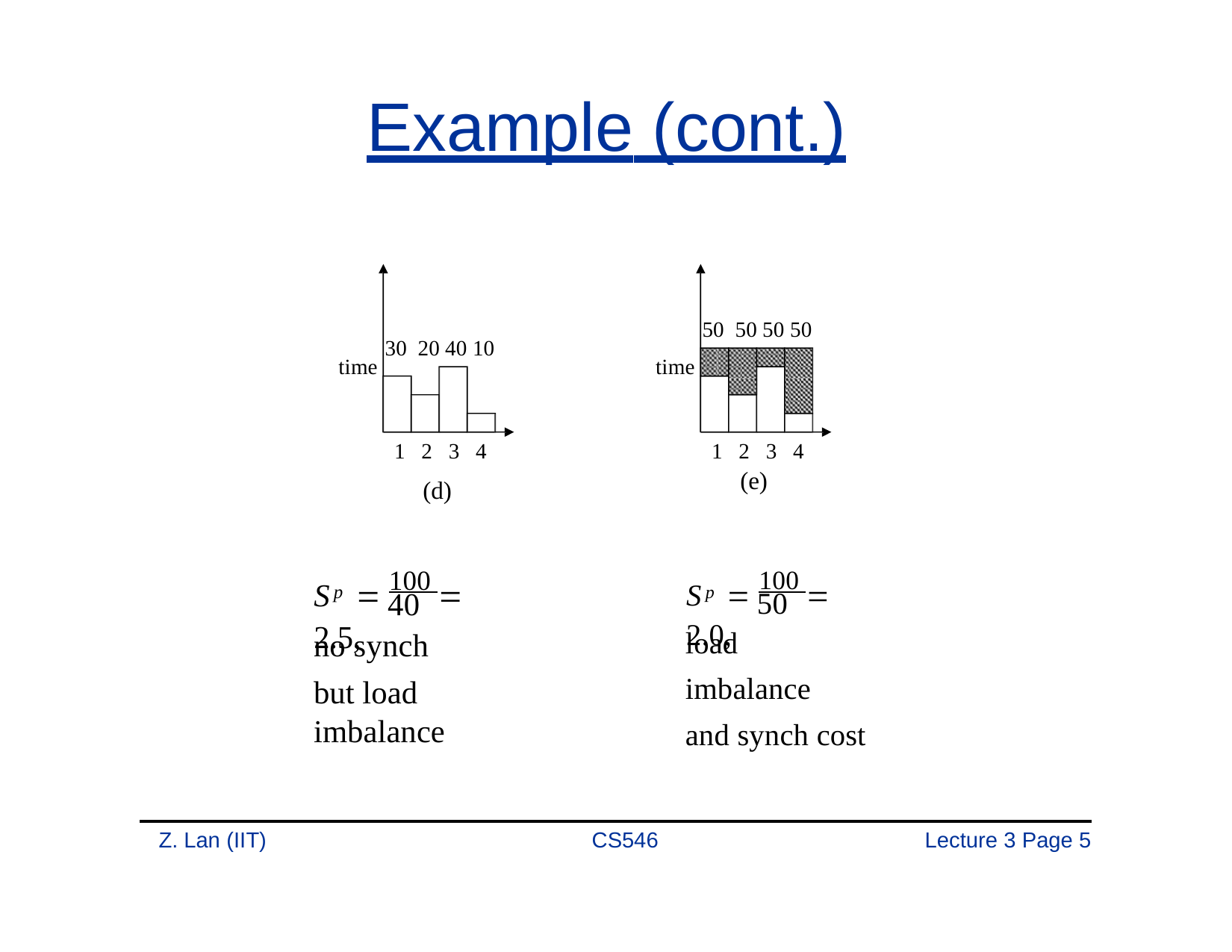

# Example (cont.)

50  50 50 50
30  20 40 10

time
time

1	2	3	4
(d)
1	2	3	4
(e)
S	= 100 = 2.5,
S	= 100 = 2.0,
p
p
40
50
load imbalance  and synch cost
no synch
but load imbalance

Z. Lan (IIT)
CS546
Lecture 3 Page 5